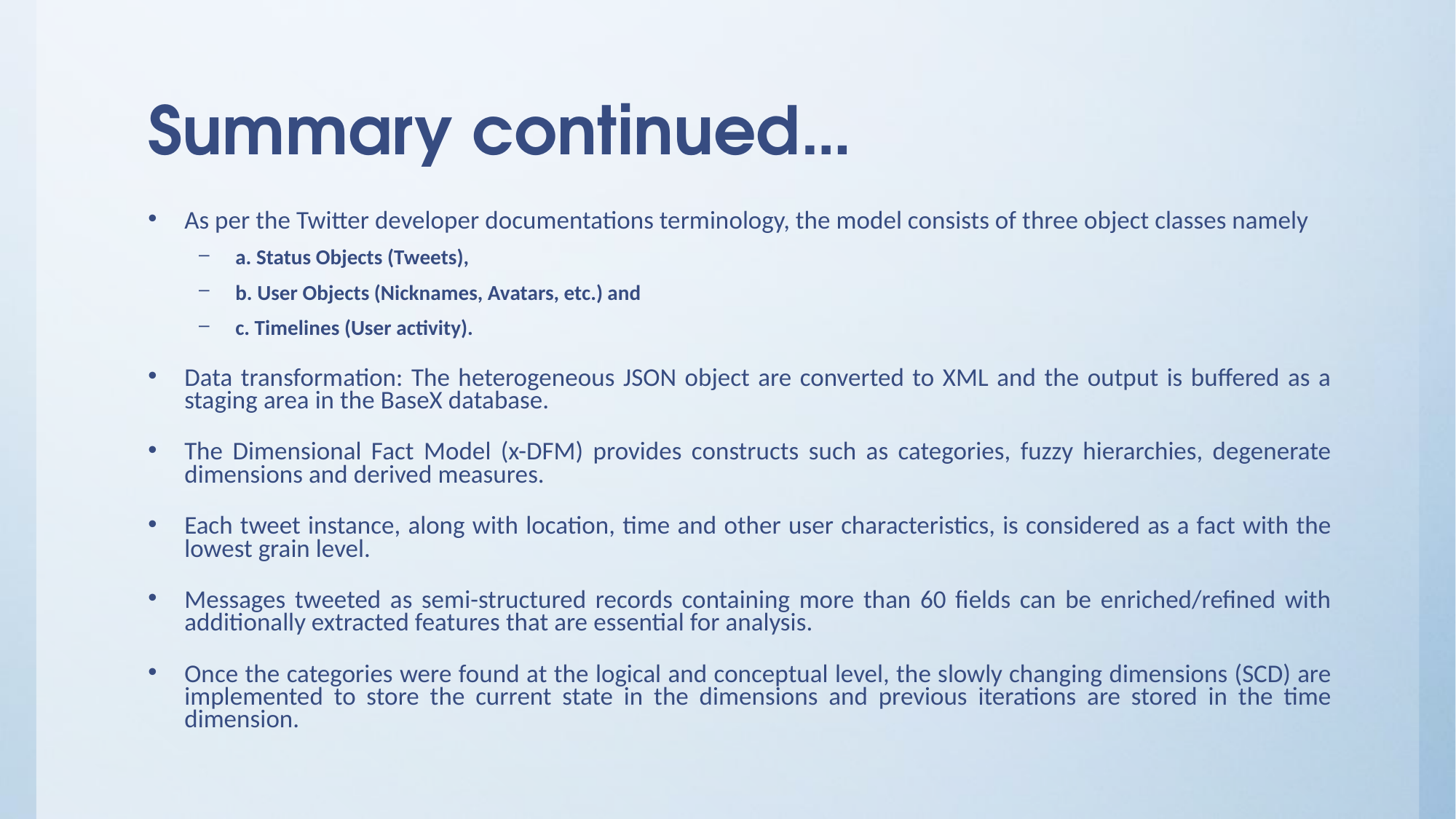

# Summary continued…
As per the Twitter developer documentations terminology, the model consists of three object classes namely
a. Status Objects (Tweets),
b. User Objects (Nicknames, Avatars, etc.) and
c. Timelines (User activity).
Data transformation: The heterogeneous JSON object are converted to XML and the output is buffered as a staging area in the BaseX database.
The Dimensional Fact Model (x-DFM) provides constructs such as categories, fuzzy hierarchies, degenerate dimensions and derived measures.
Each tweet instance, along with location, time and other user characteristics, is considered as a fact with the lowest grain level.
Messages tweeted as semi-structured records containing more than 60 fields can be enriched/refined with additionally extracted features that are essential for analysis.
Once the categories were found at the logical and conceptual level, the slowly changing dimensions (SCD) are implemented to store the current state in the dimensions and previous iterations are stored in the time dimension.